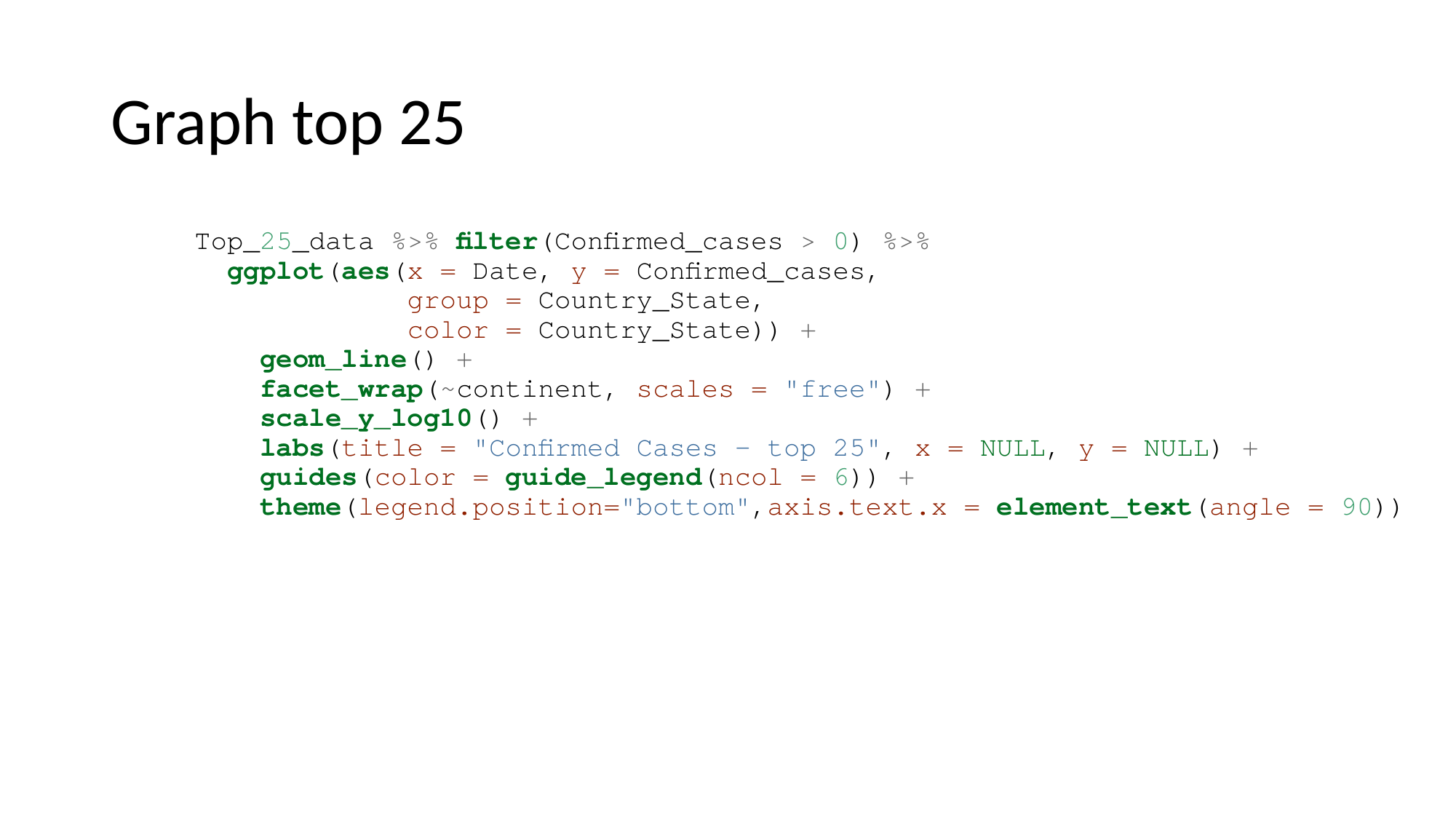

# Graph top 25
Top_25_data %>% filter(Confirmed_cases > 0) %>%
  ggplot(aes(x = Date, y = Confirmed_cases,
             group = Country_State,
             color = Country_State)) +
    geom_line() +
    facet_wrap(~continent, scales = "free") +
    scale_y_log10() +
    labs(title = "Confirmed Cases - top 25", x = NULL, y = NULL) +
    guides(color = guide_legend(ncol = 6)) +
    theme(legend.position="bottom",axis.text.x = element_text(angle = 90))